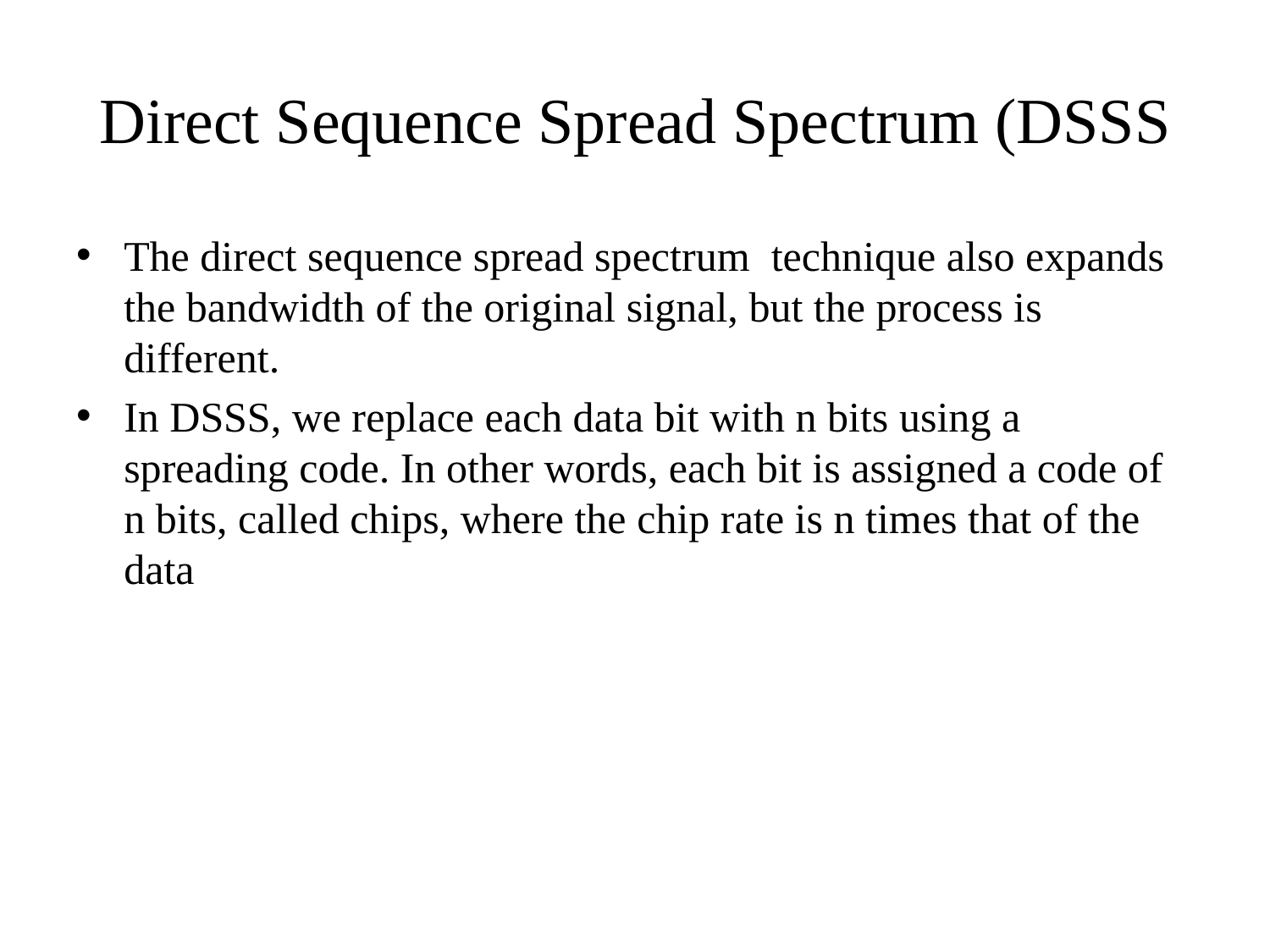

# Direct Sequence Spread Spectrum (DSSS
The direct sequence spread spectrum  technique also expands the bandwidth of the original signal, but the process is different.
In DSSS, we replace each data bit with n bits using a spreading code. In other words, each bit is assigned a code of n bits, called chips, where the chip rate is n times that of the data